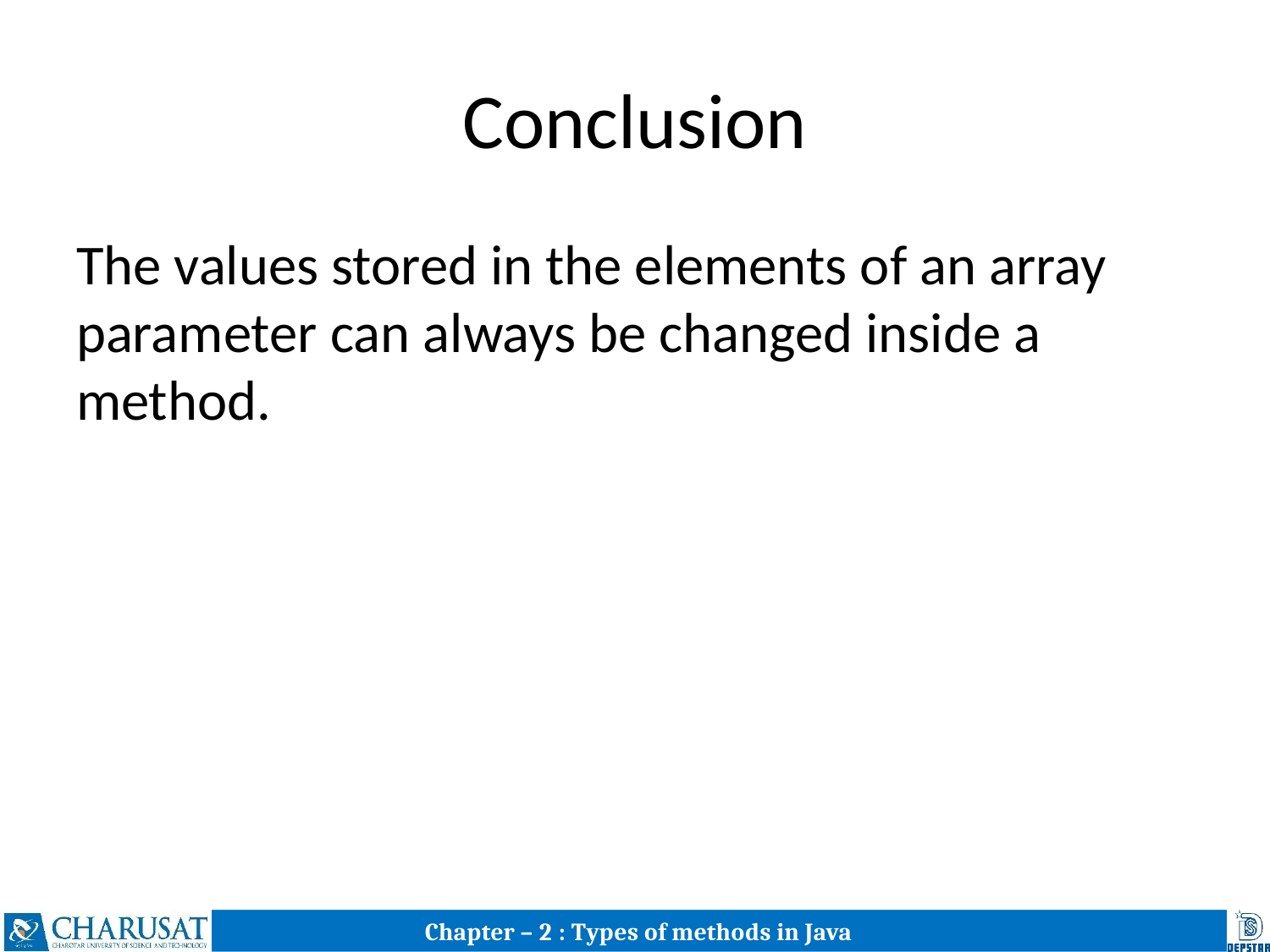

# Conclusion
The values stored in the elements of an array parameter can always be changed inside a method.